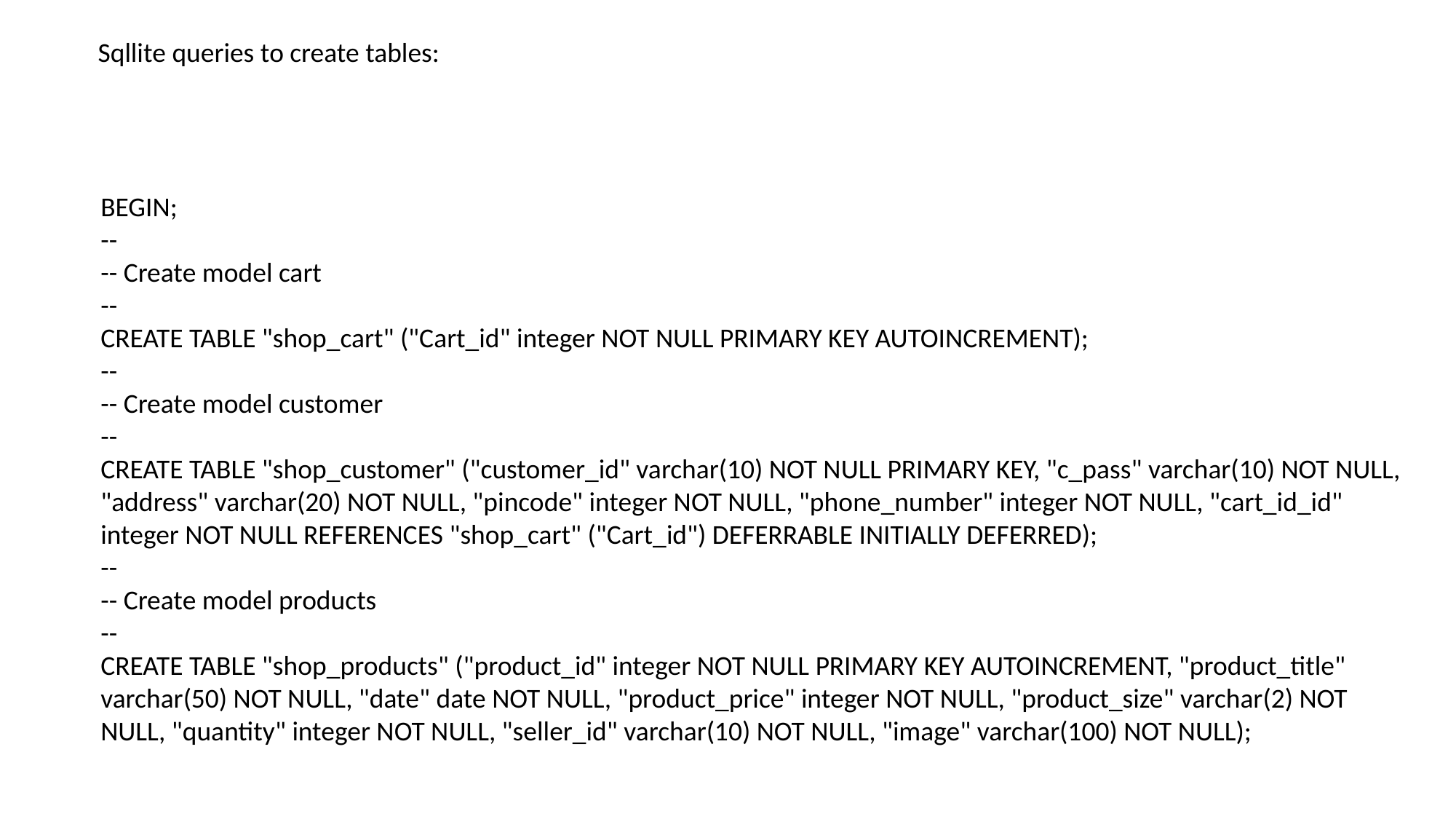

Sqllite queries to create tables:
BEGIN;
--
-- Create model cart
--
CREATE TABLE "shop_cart" ("Cart_id" integer NOT NULL PRIMARY KEY AUTOINCREMENT);
--
-- Create model customer
--
CREATE TABLE "shop_customer" ("customer_id" varchar(10) NOT NULL PRIMARY KEY, "c_pass" varchar(10) NOT NULL, "address" varchar(20) NOT NULL, "pincode" integer NOT NULL, "phone_number" integer NOT NULL, "cart_id_id" integer NOT NULL REFERENCES "shop_cart" ("Cart_id") DEFERRABLE INITIALLY DEFERRED);
--
-- Create model products
--
CREATE TABLE "shop_products" ("product_id" integer NOT NULL PRIMARY KEY AUTOINCREMENT, "product_title" varchar(50) NOT NULL, "date" date NOT NULL, "product_price" integer NOT NULL, "product_size" varchar(2) NOT NULL, "quantity" integer NOT NULL, "seller_id" varchar(10) NOT NULL, "image" varchar(100) NOT NULL);